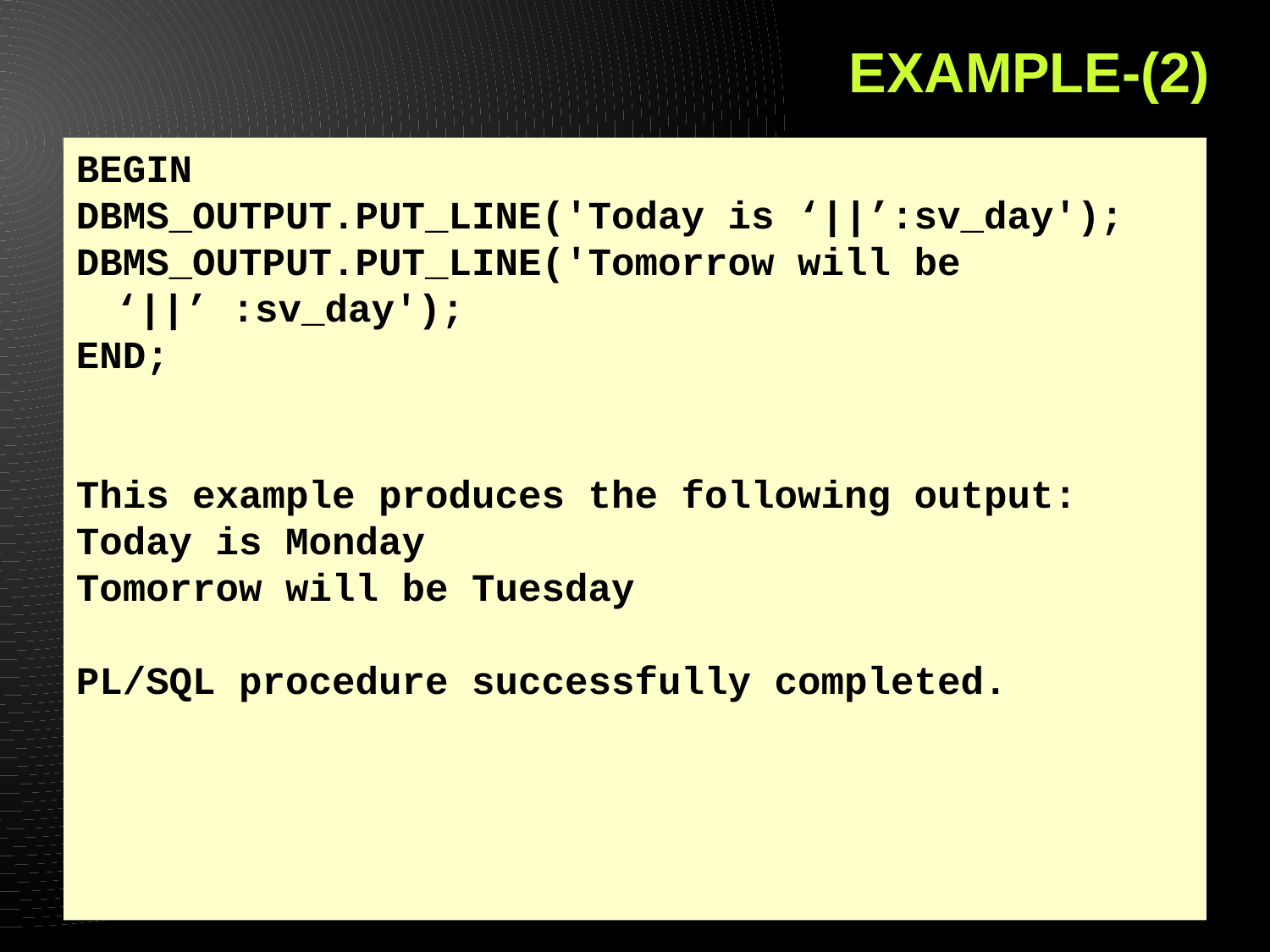

# EXAMPLE-(2)
BEGIN
DBMS_OUTPUT.PUT_LINE('Today is ‘||’:sv_day');
DBMS_OUTPUT.PUT_LINE('Tomorrow will be ‘||’ :sv_day');
END;

This example produces the following output:
Today is Monday
Tomorrow will be Tuesday

PL/SQL procedure successfully completed.